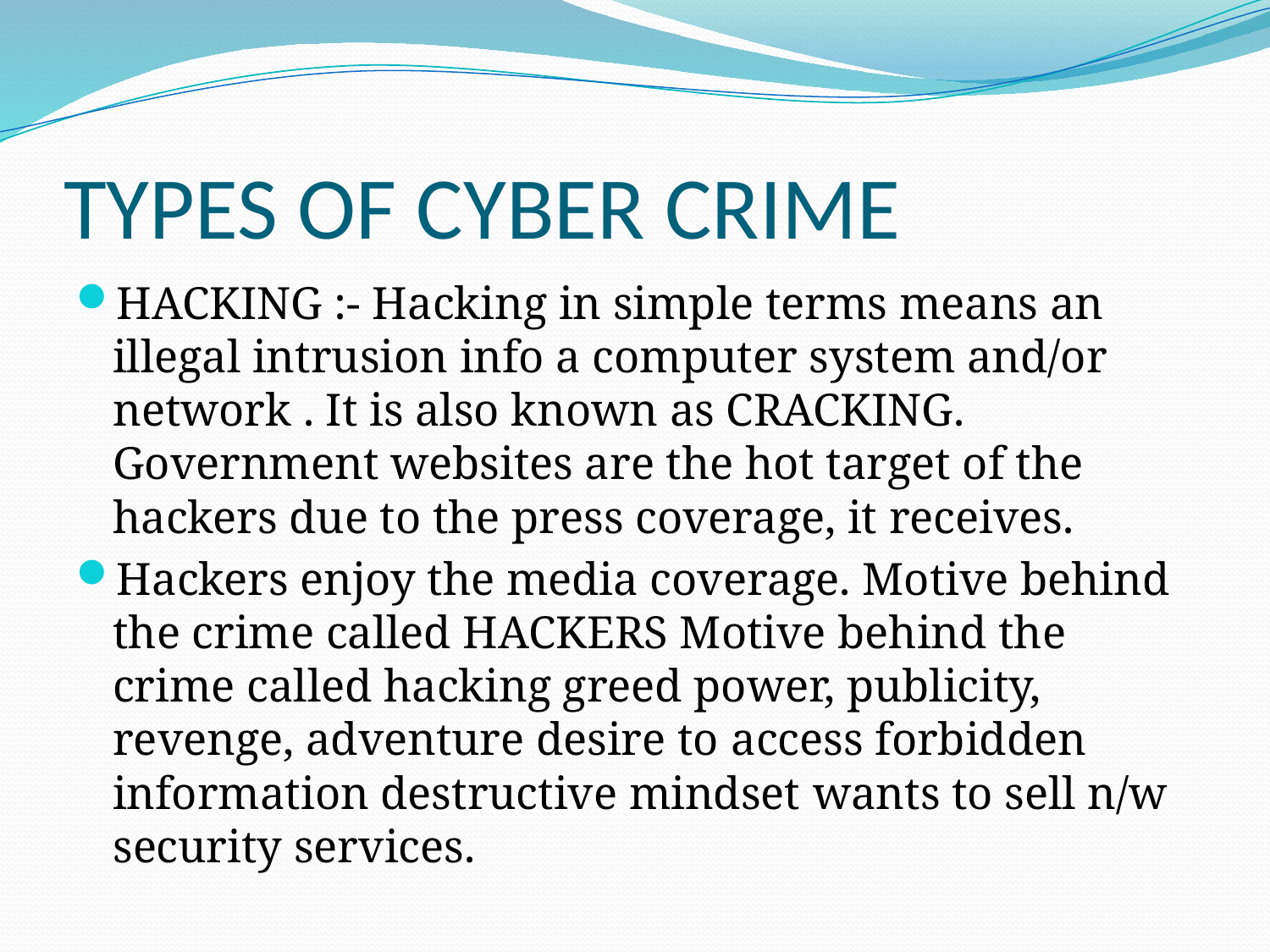

# TYPES OF CYBER CRIME
HACKING :- Hacking in simple terms means an illegal intrusion info a computer system and/or network . It is also known as CRACKING. Government websites are the hot target of the hackers due to the press coverage, it receives.
Hackers enjoy the media coverage. Motive behind the crime called HACKERS Motive behind the crime called hacking greed power, publicity, revenge, adventure desire to access forbidden information destructive mindset wants to sell n/w security services.